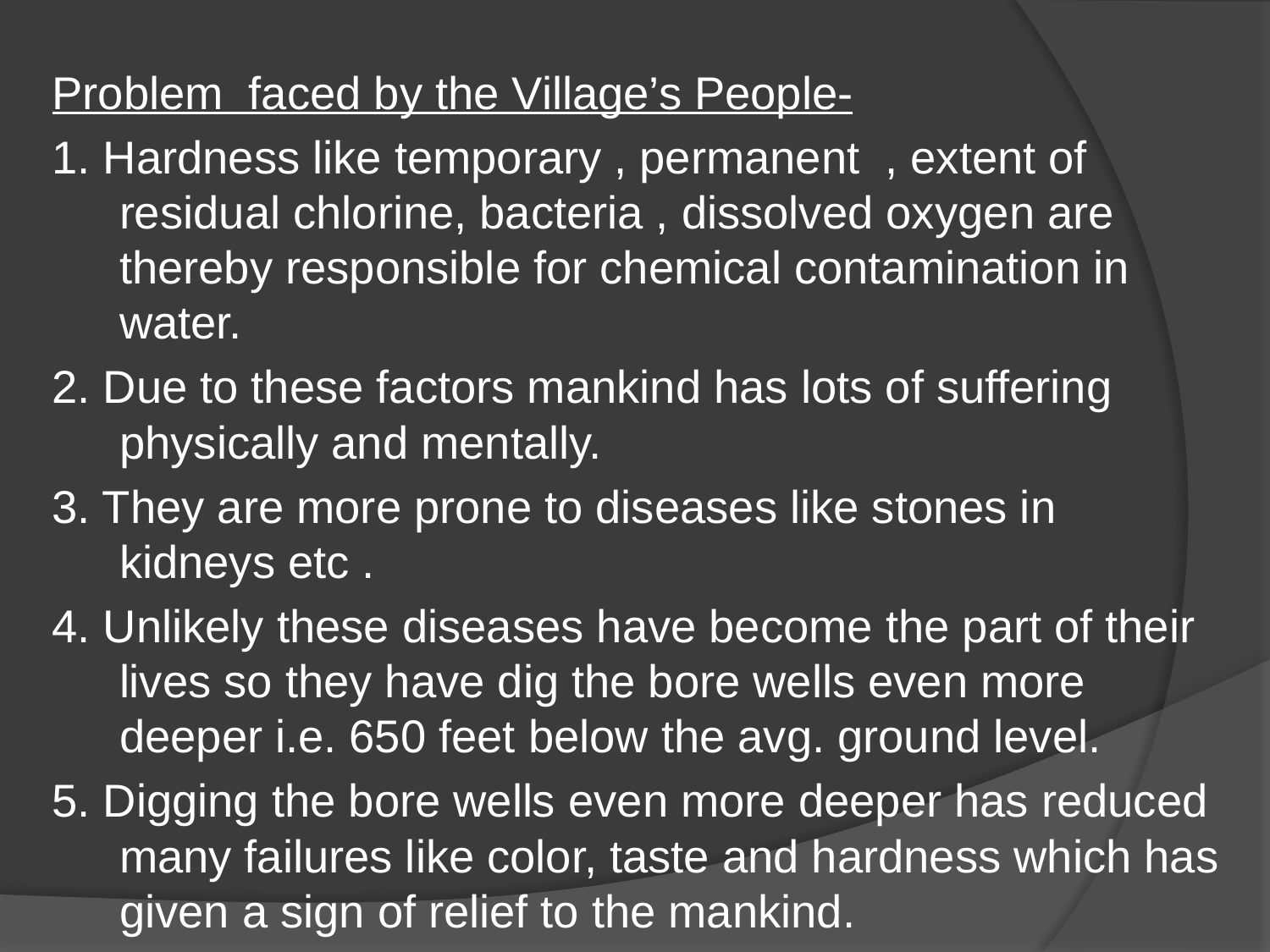

Problem  faced by the Village’s People-
1. Hardness like temporary , permanent  , extent of residual chlorine, bacteria , dissolved oxygen are thereby responsible for chemical contamination in water.
2. Due to these factors mankind has lots of suffering physically and mentally.
3. They are more prone to diseases like stones in kidneys etc .
4. Unlikely these diseases have become the part of their lives so they have dig the bore wells even more deeper i.e. 650 feet below the avg. ground level.
5. Digging the bore wells even more deeper has reduced many failures like color, taste and hardness which has given a sign of relief to the mankind.